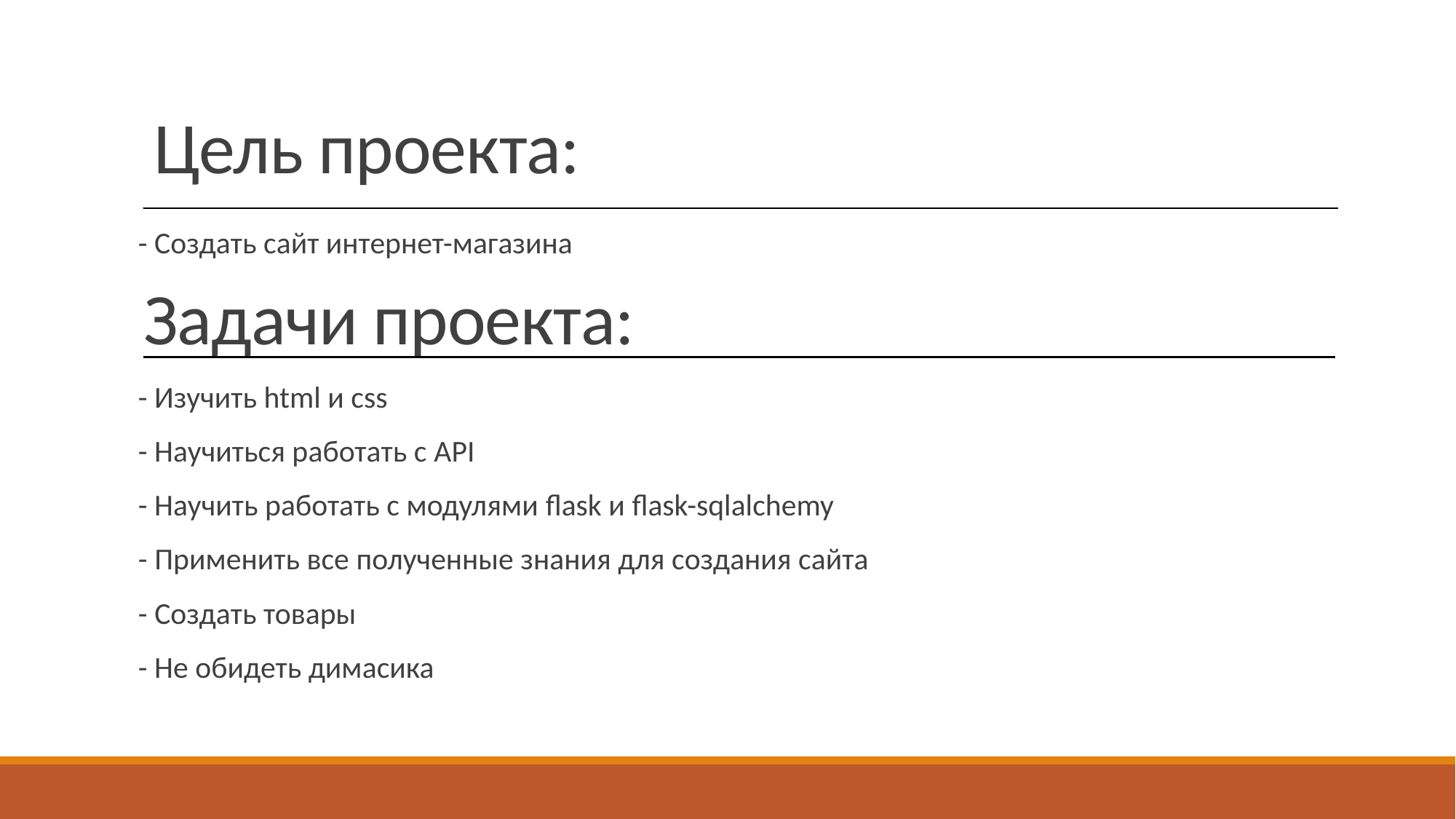

# Цель проекта:
- Создать сайт интернет-магазина
Задачи проекта:
- Изучить html и css
- Научиться работать с API
- Научить работать с модулями flask и flask-sqlalchemy
- Применить все полученные знания для создания сайта
- Создать товары
- Не обидеть димасика